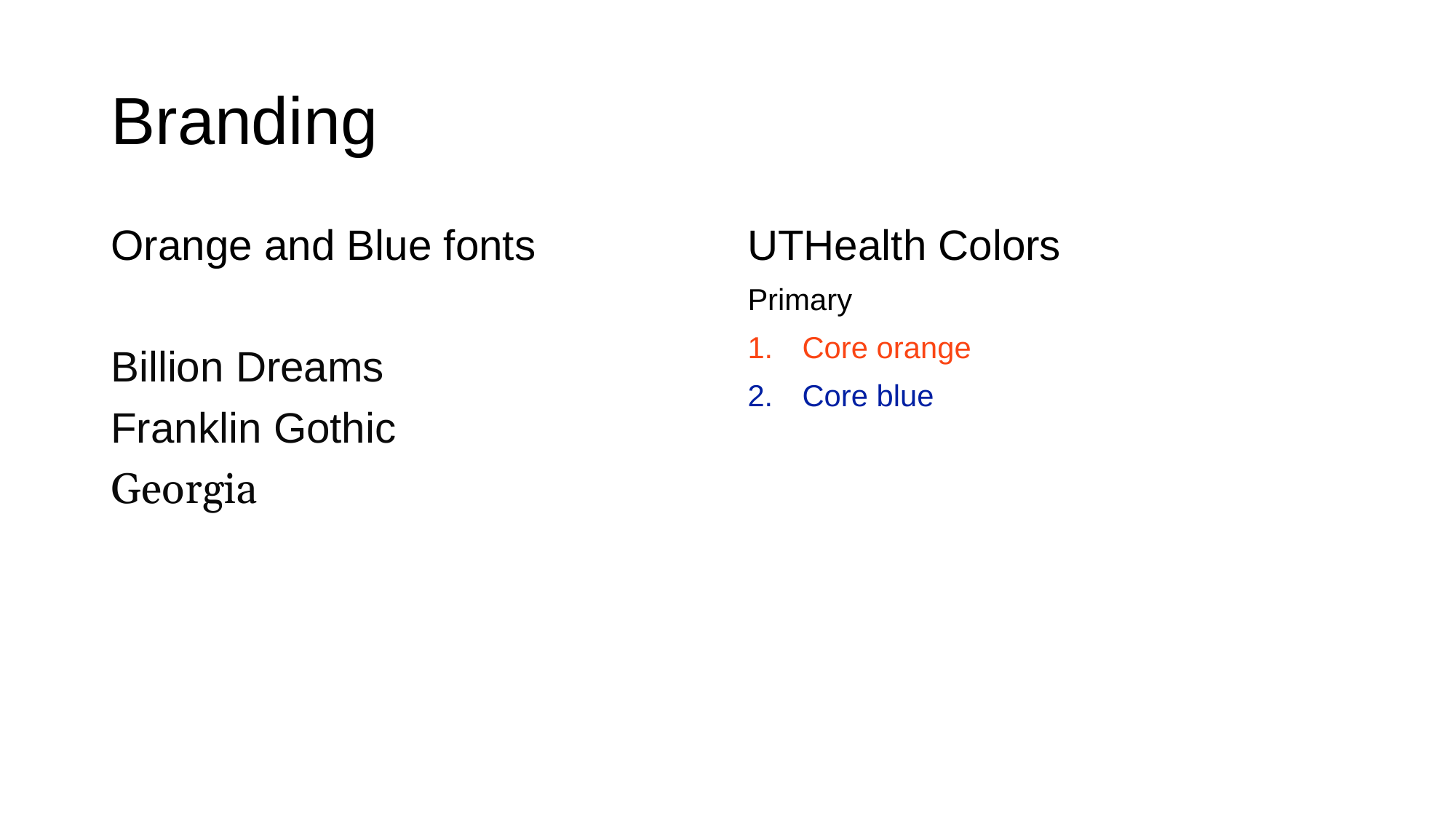

# Branding
Orange and Blue fonts

Billion Dreams
Franklin Gothic
Georgia
UTHealth Colors
Primary
Core orange
Core blue